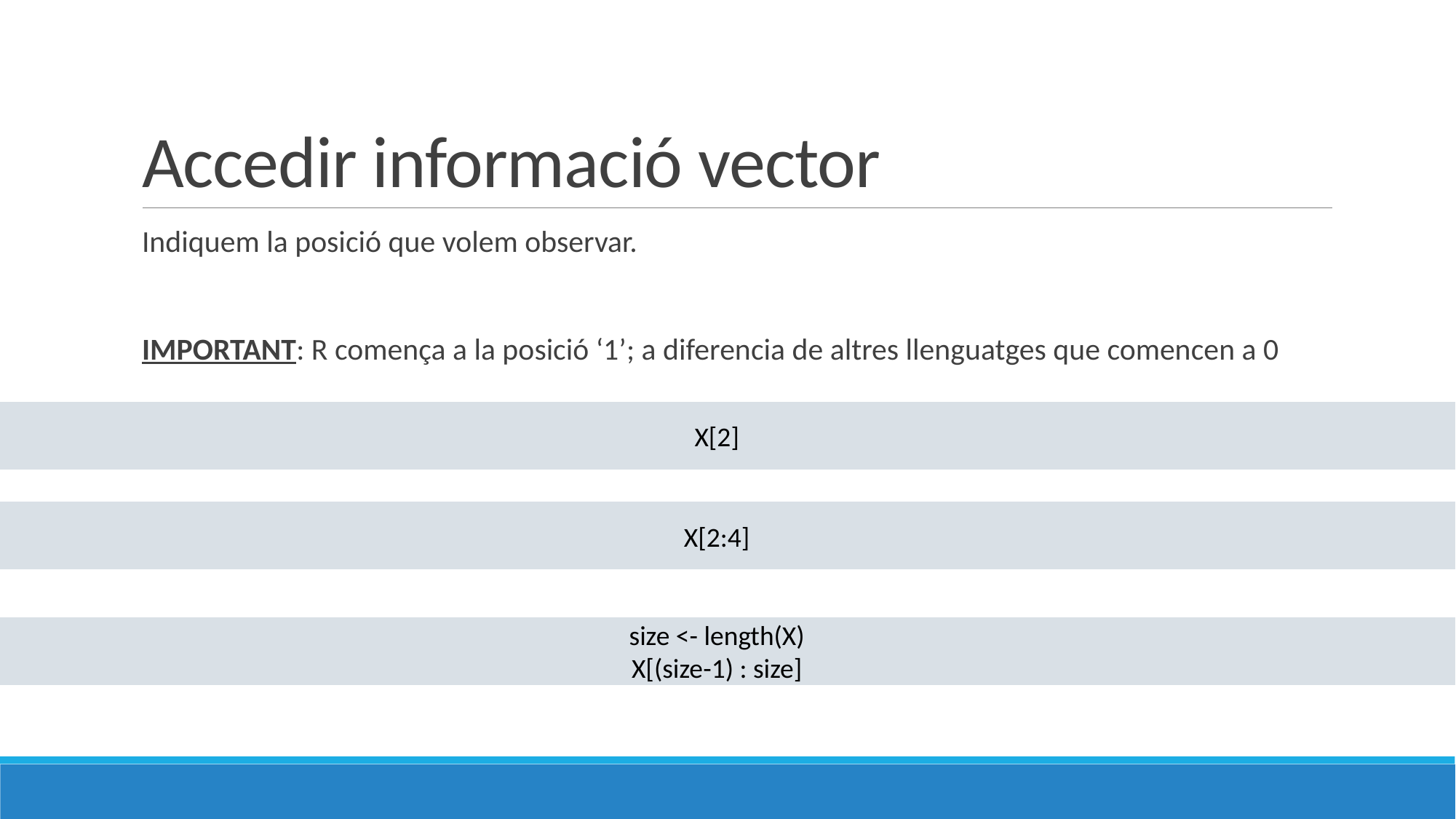

# Accedir informació vector
Indiquem la posició que volem observar.

IMPORTANT: R comença a la posició ‘1’; a diferencia de altres llenguatges que comencen a 0
X[2]
X[2:4]
size <- length(X)
X[(size-1) : size]